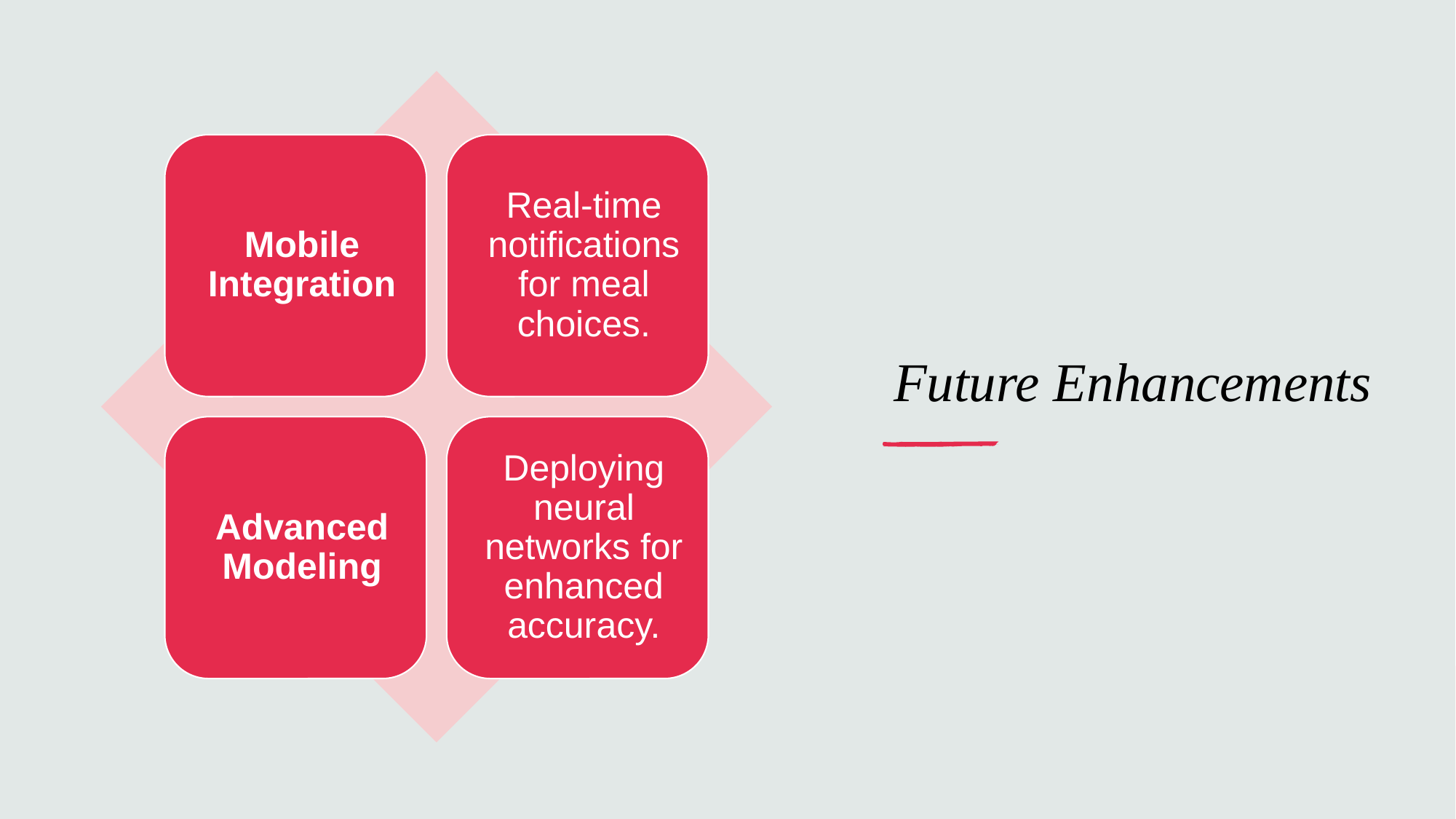

# Future Enhancements
Mobile Integration
Real-time notifications for meal choices.
Advanced Modeling
Deploying neural networks for enhanced accuracy.